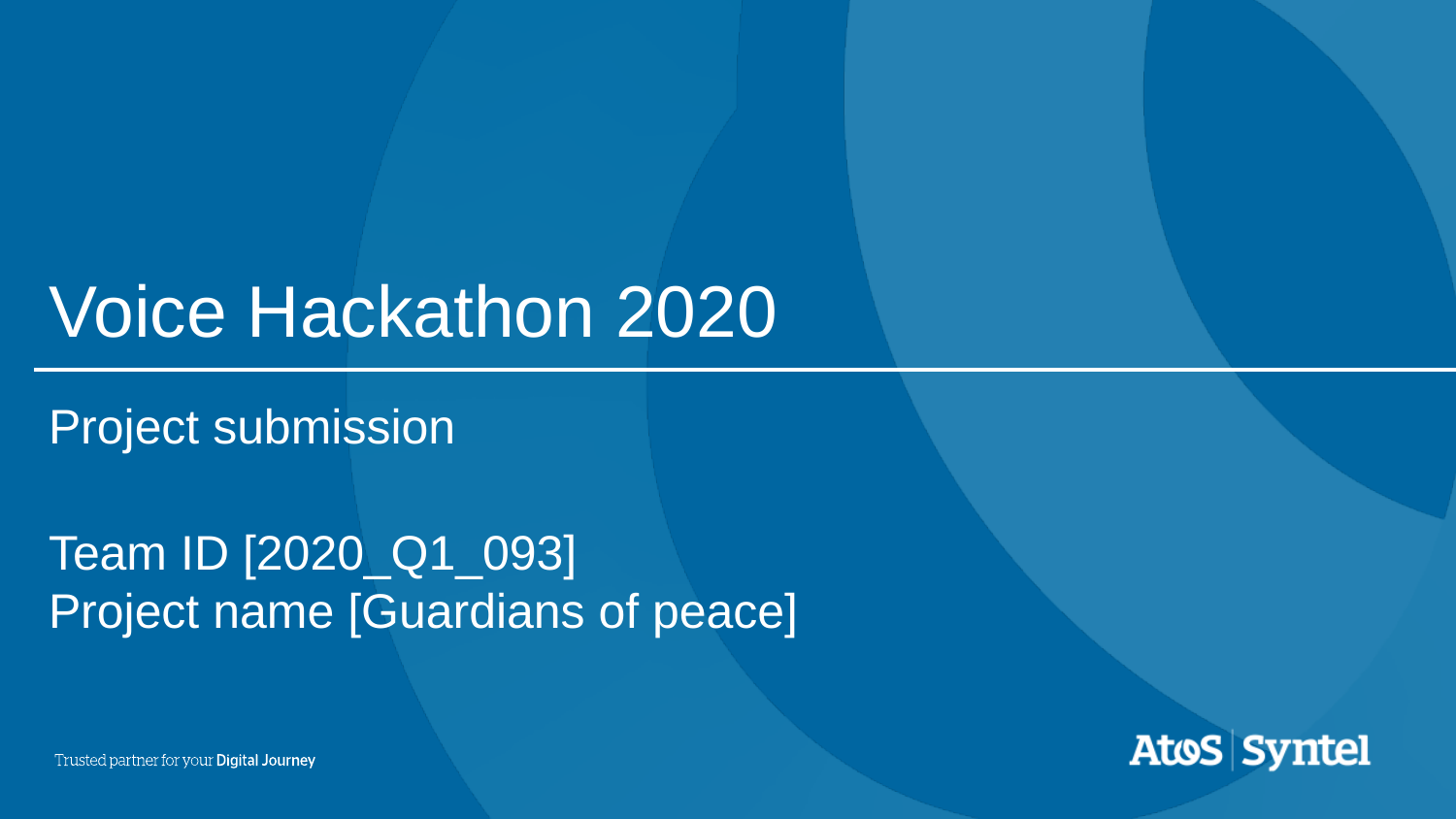

# Voice Hackathon 2020
Project submission
Team ID [2020_Q1_093]
Project name [Guardians of peace]